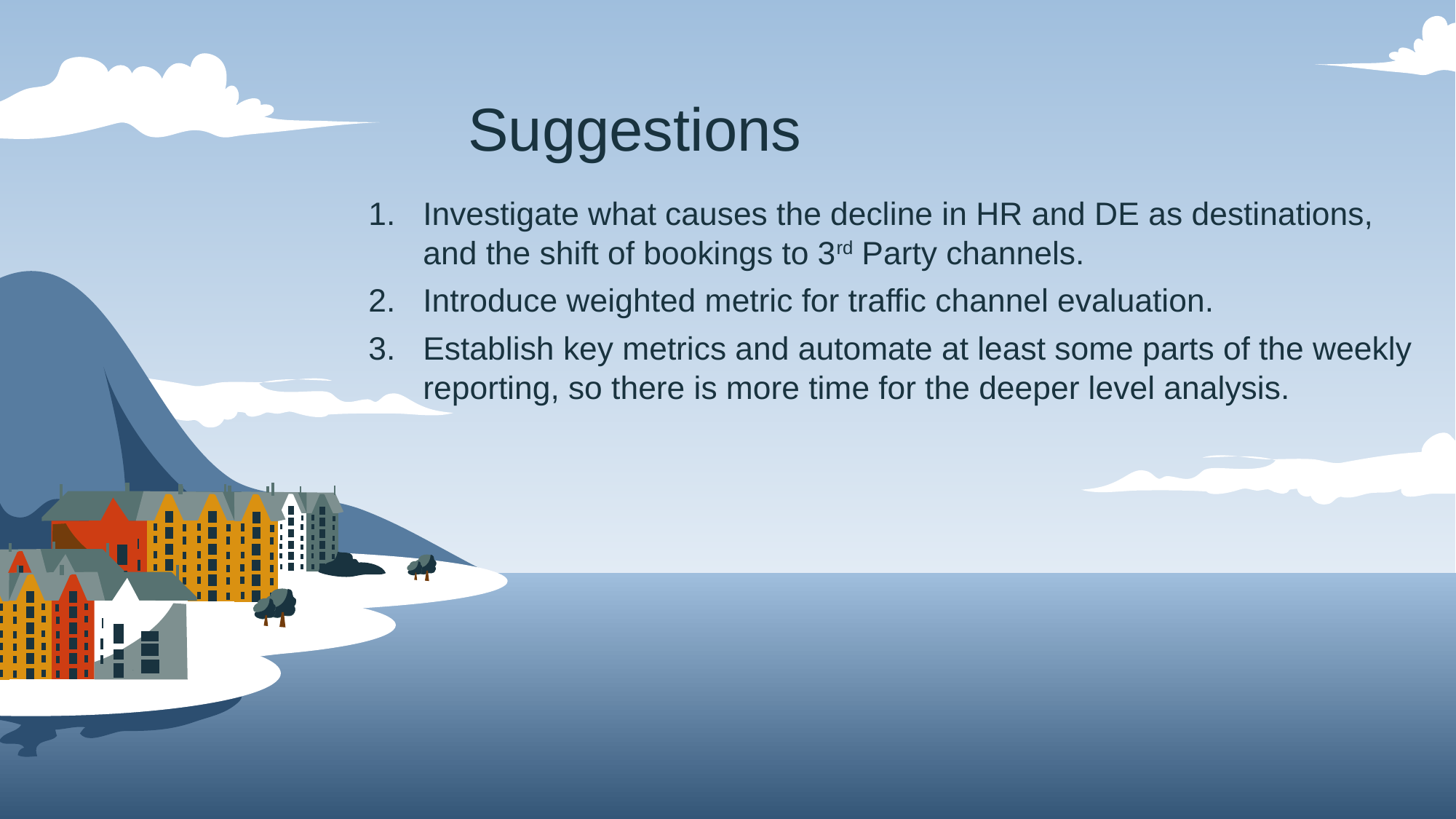

Suggestions
Investigate what causes the decline in HR and DE as destinations, and the shift of bookings to 3rd Party channels.
Introduce weighted metric for traffic channel evaluation.
Establish key metrics and automate at least some parts of the weekly reporting, so there is more time for the deeper level analysis.